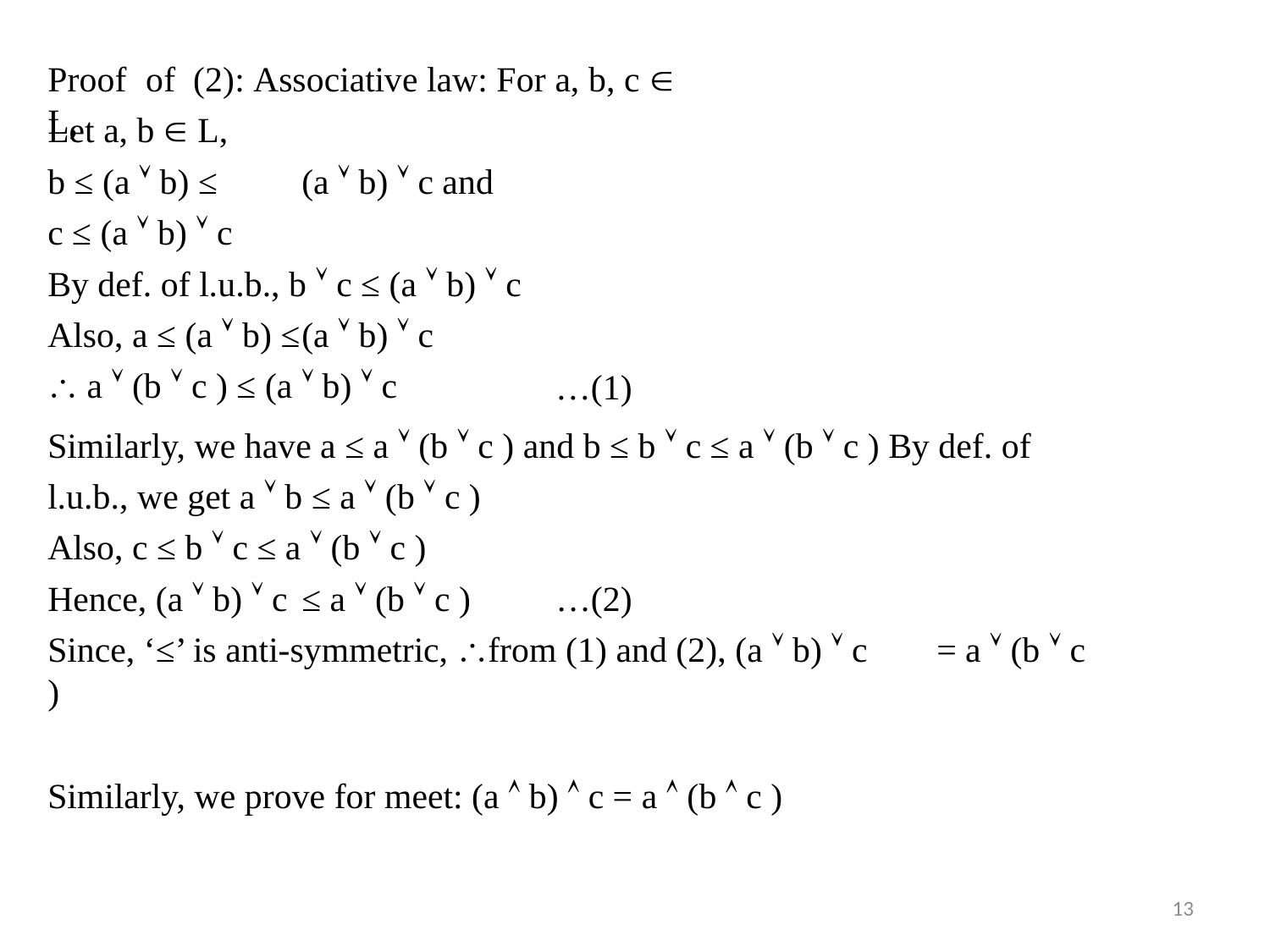

Proof	of	(2): Associative law: For a, b, c ∈ L,
Let a, b ∈ L,
b ≤ (a ∨ b) ≤	(a ∨ b) ∨ c and
c ≤ (a ∨ b) ∨ c
By def. of l.u.b., b ∨ c ≤ (a ∨ b) ∨ c Also, a ≤ (a ∨ b) ≤	(a ∨ b) ∨ c
∴ a ∨ (b ∨ c ) ≤ (a ∨ b) ∨ c
…(1)
Similarly, we have a ≤ a ∨ (b ∨ c ) and b ≤ b ∨ c ≤ a ∨ (b ∨ c ) By def. of l.u.b., we get a ∨ b ≤ a ∨ (b ∨ c )
Also, c ≤ b ∨ c ≤ a ∨ (b ∨ c )
Hence, (a ∨ b) ∨ c	≤ a ∨ (b ∨ c )	…(2)
Since, ‘≤’ is anti-symmetric, ∴from (1) and (2), (a ∨ b) ∨ c	= a ∨ (b ∨ c )

Similarly, we prove for meet: (a ∧ b) ∧ c = a ∧ (b ∧ c )
13